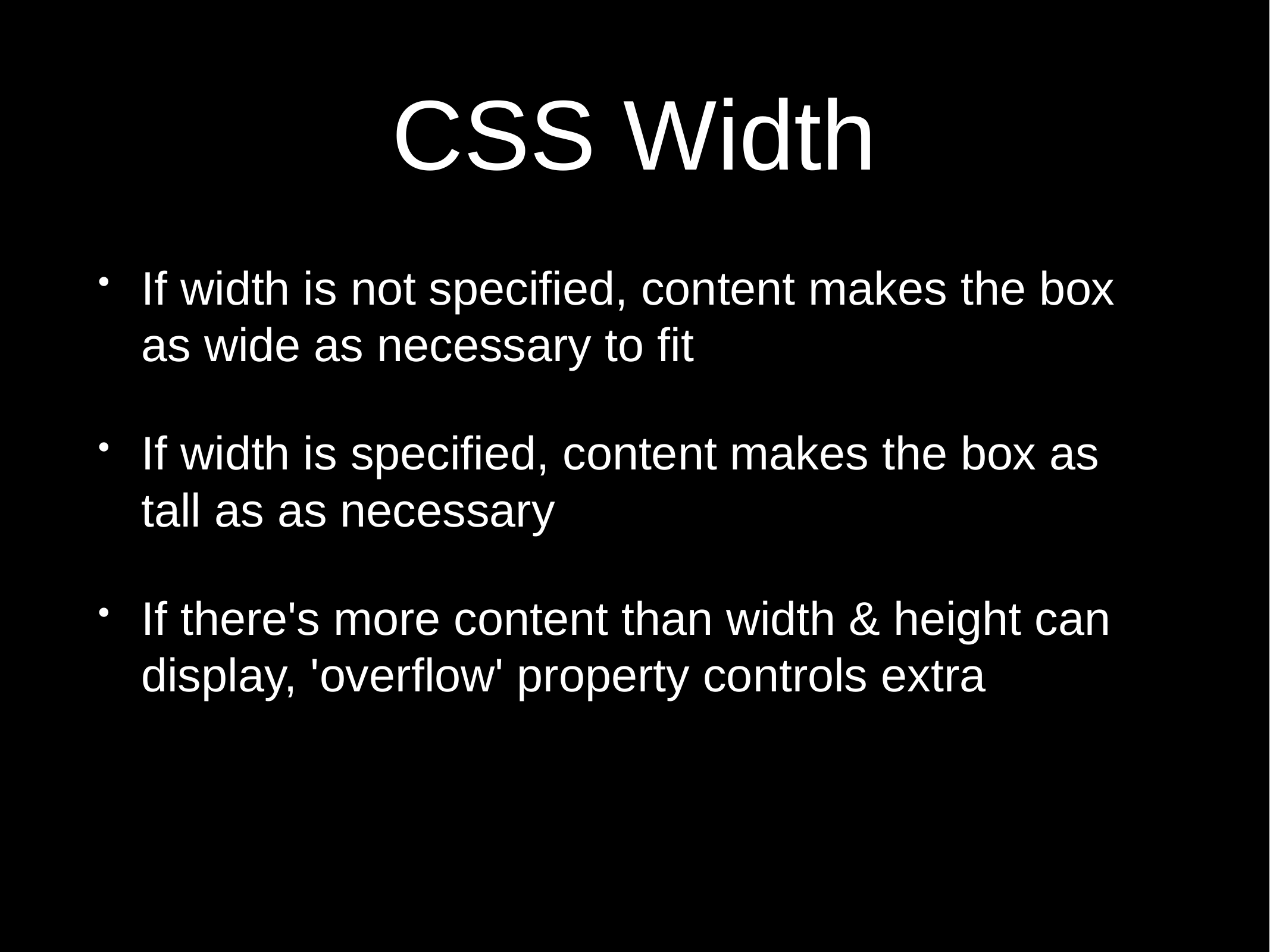

# CSS Width
If width is not specified, content makes the box as wide as necessary to fit
If width is specified, content makes the box as tall as as necessary
If there's more content than width & height can display, 'overflow' property controls extra